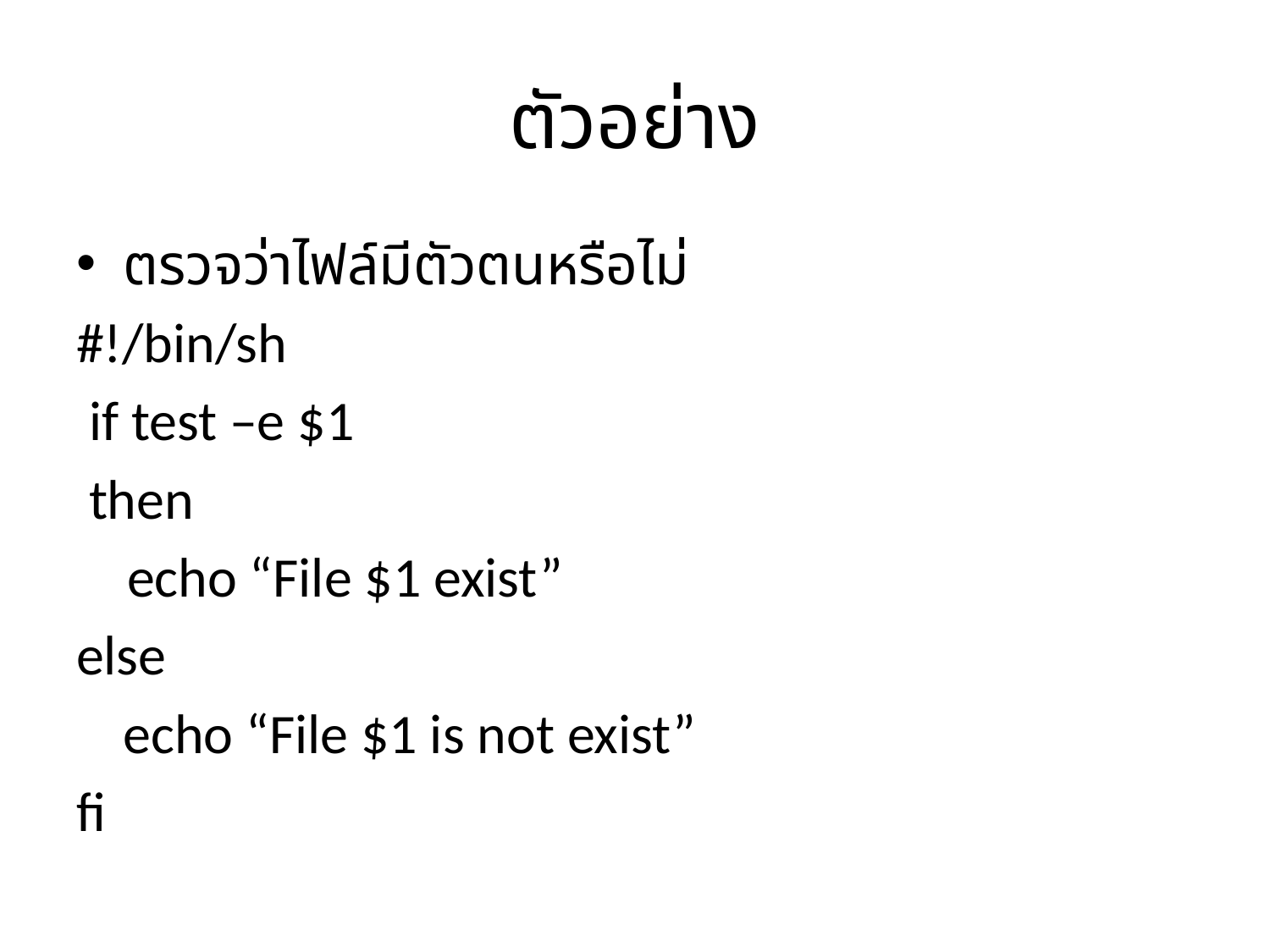

# ตัวอย่าง
ตรวจว่าไฟล์มีตัวตนหรือไม่
#!/bin/sh
 if test –e $1
 then
    echo “File $1 exist”
else
	echo “File $1 is not exist”
fi